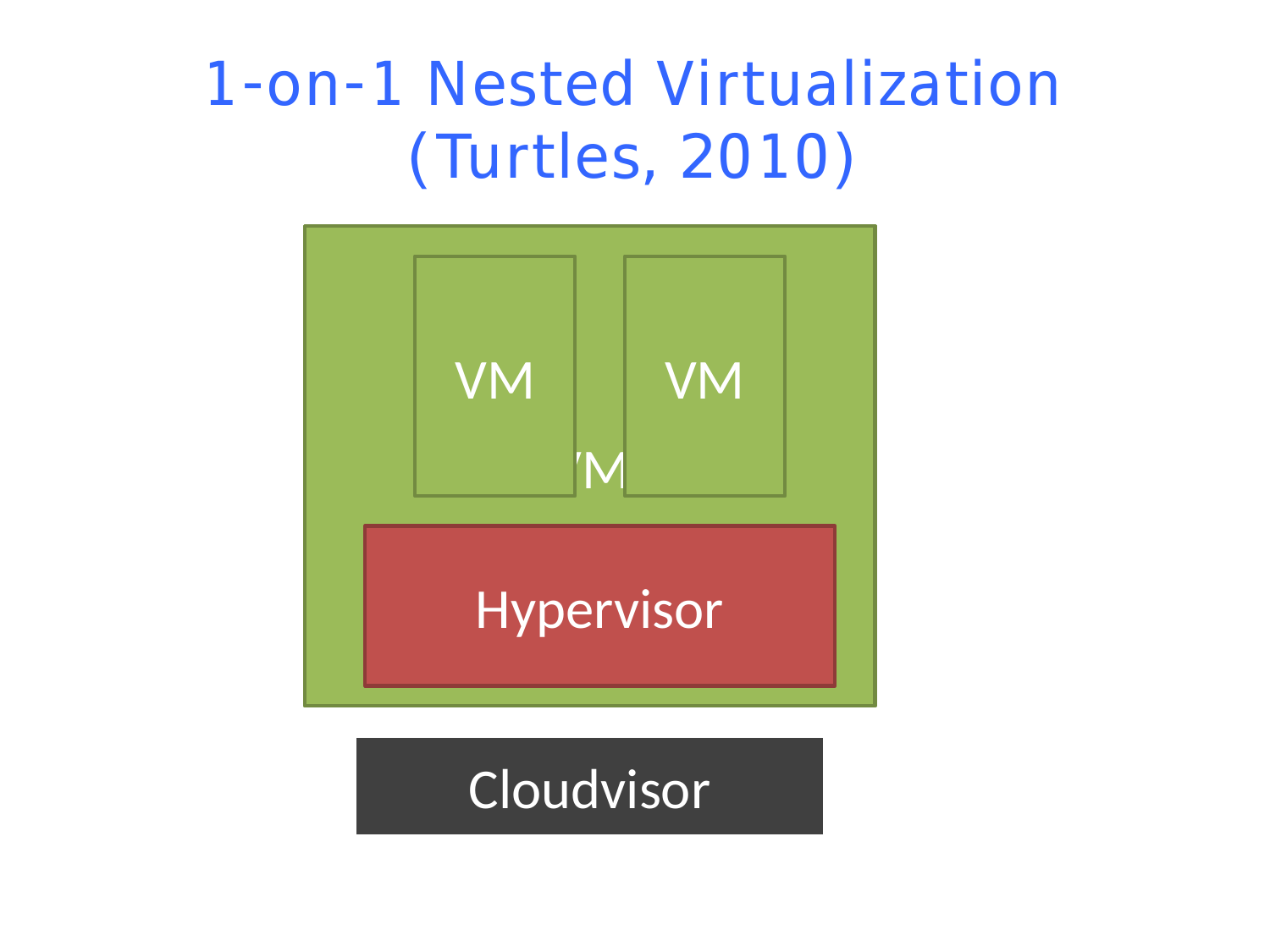

# 1-on-1 Nested Virtualization (Turtles, 2010)

VM
VM
VM
Hypervisor
Cloudvisor